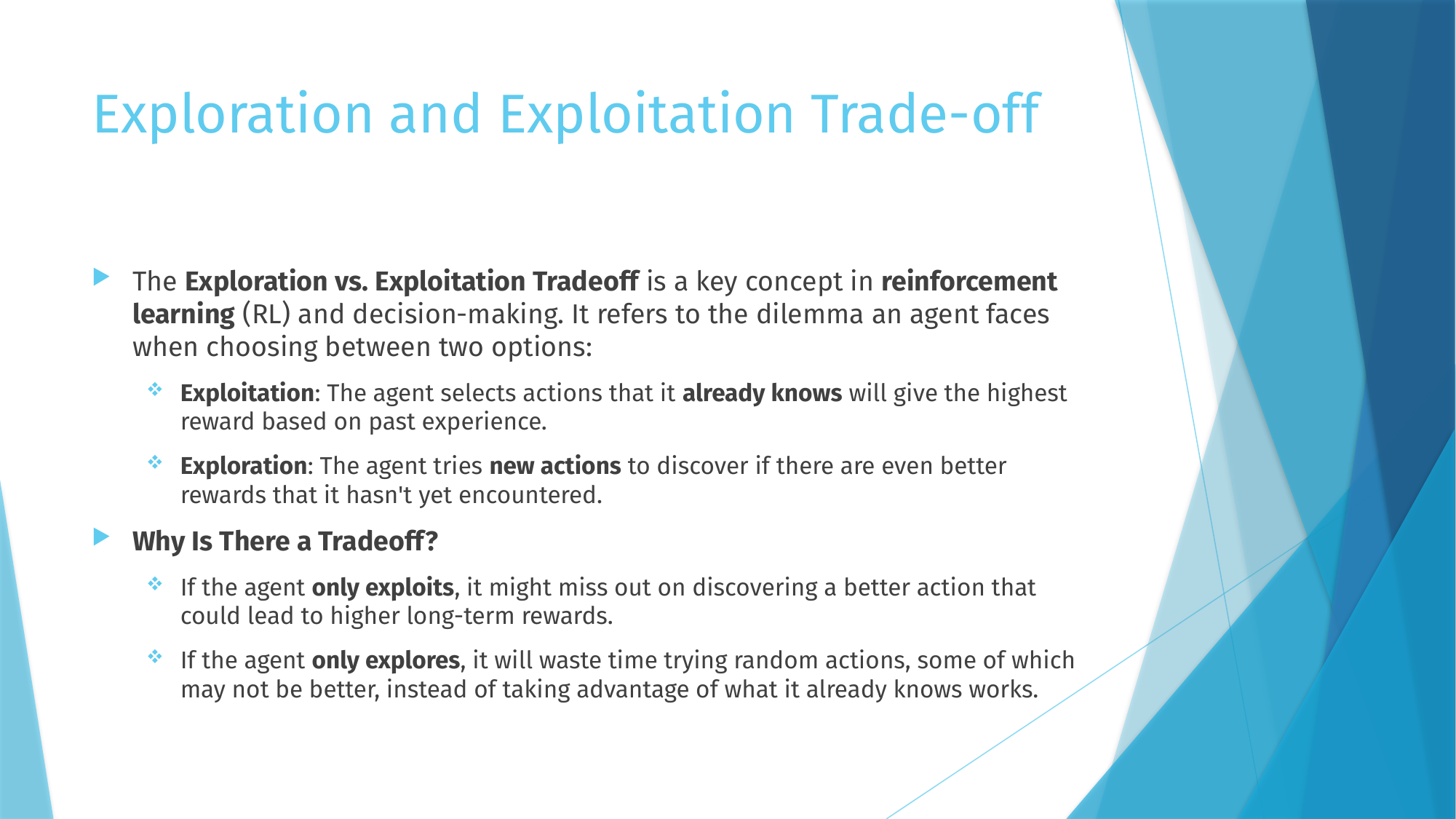

# Exploration and Exploitation Trade-off
The Exploration vs. Exploitation Tradeoff is a key concept in reinforcement learning (RL) and decision-making. It refers to the dilemma an agent faces when choosing between two options:
Exploitation: The agent selects actions that it already knows will give the highest reward based on past experience.
Exploration: The agent tries new actions to discover if there are even better rewards that it hasn't yet encountered.
Why Is There a Tradeoff?
If the agent only exploits, it might miss out on discovering a better action that could lead to higher long-term rewards.
If the agent only explores, it will waste time trying random actions, some of which may not be better, instead of taking advantage of what it already knows works.